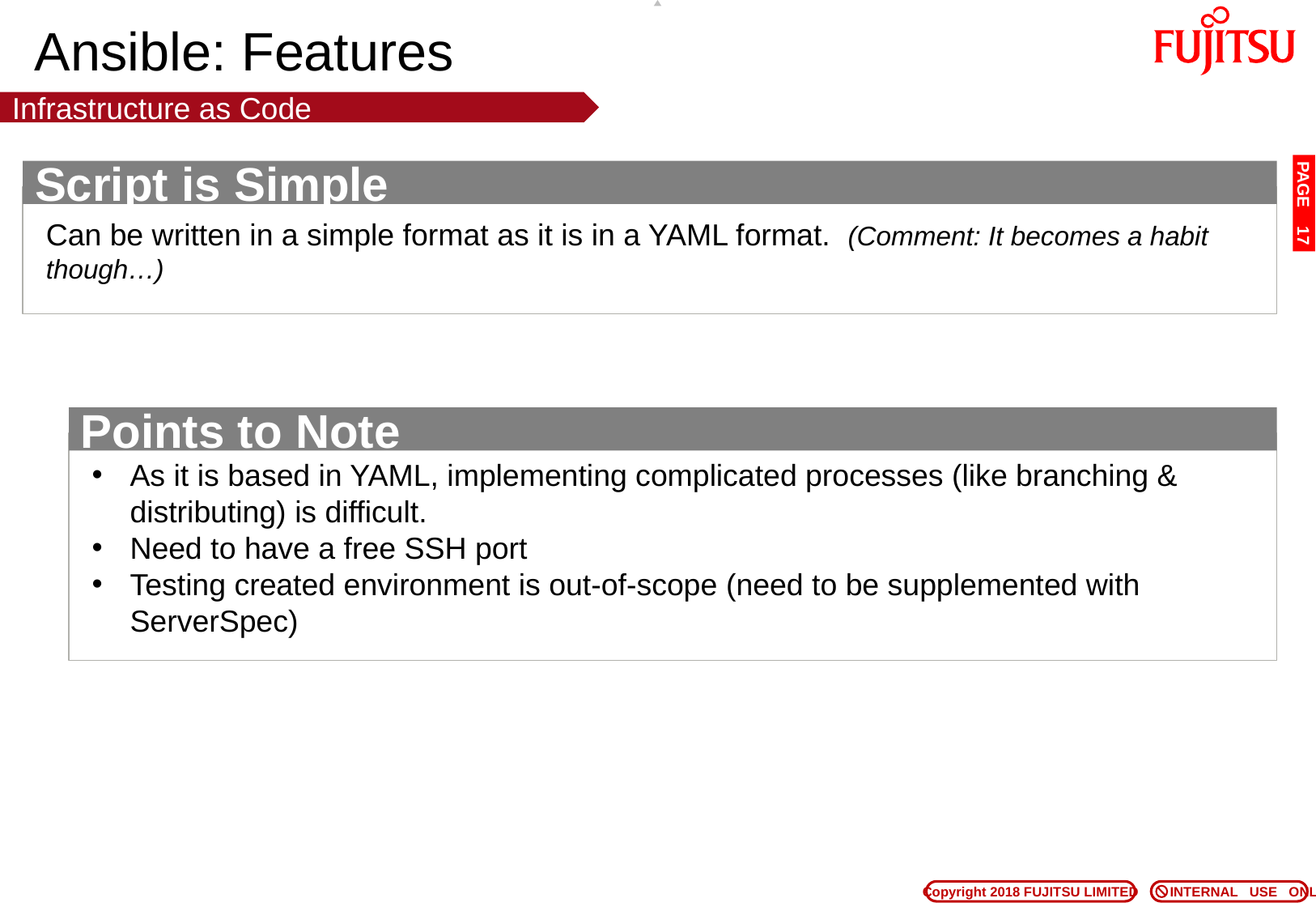

# Ansible: Features
Infrastructure as Code
Script is Simple
Can be written in a simple format as it is in a YAML format.  (Comment: It becomes a habit though…)
PAGE    17
Points to Note
As it is based in YAML, implementing complicated processes (like branching & distributing) is difficult.
Need to have a free SSH port
Testing created environment is out-of-scope (need to be supplemented with ServerSpec)